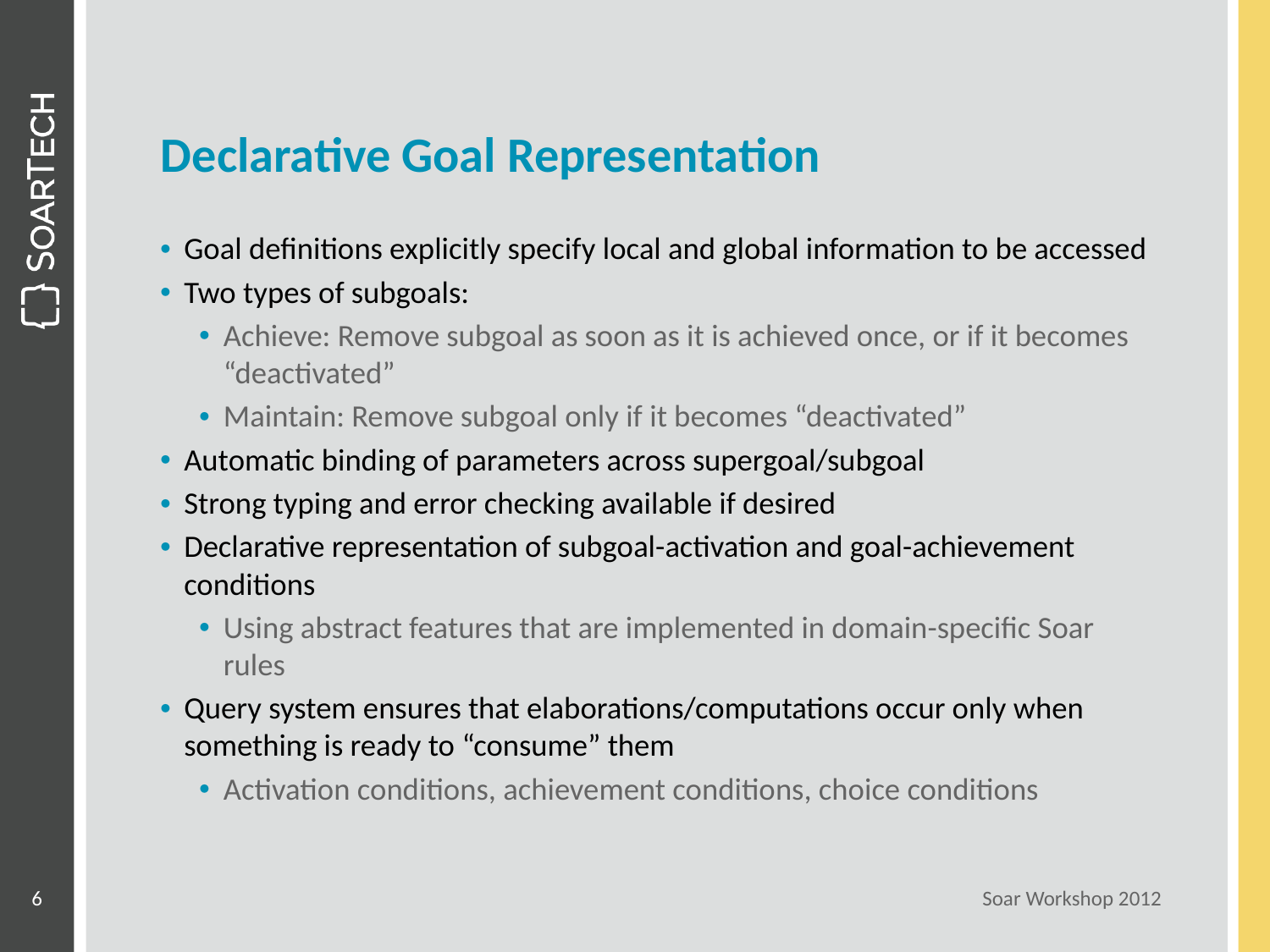

# Declarative Goal Representation
Goal definitions explicitly specify local and global information to be accessed
Two types of subgoals:
Achieve: Remove subgoal as soon as it is achieved once, or if it becomes “deactivated”
Maintain: Remove subgoal only if it becomes “deactivated”
Automatic binding of parameters across supergoal/subgoal
Strong typing and error checking available if desired
Declarative representation of subgoal-activation and goal-achievement conditions
Using abstract features that are implemented in domain-specific Soar rules
Query system ensures that elaborations/computations occur only when something is ready to “consume” them
Activation conditions, achievement conditions, choice conditions
6
Soar Workshop 2012